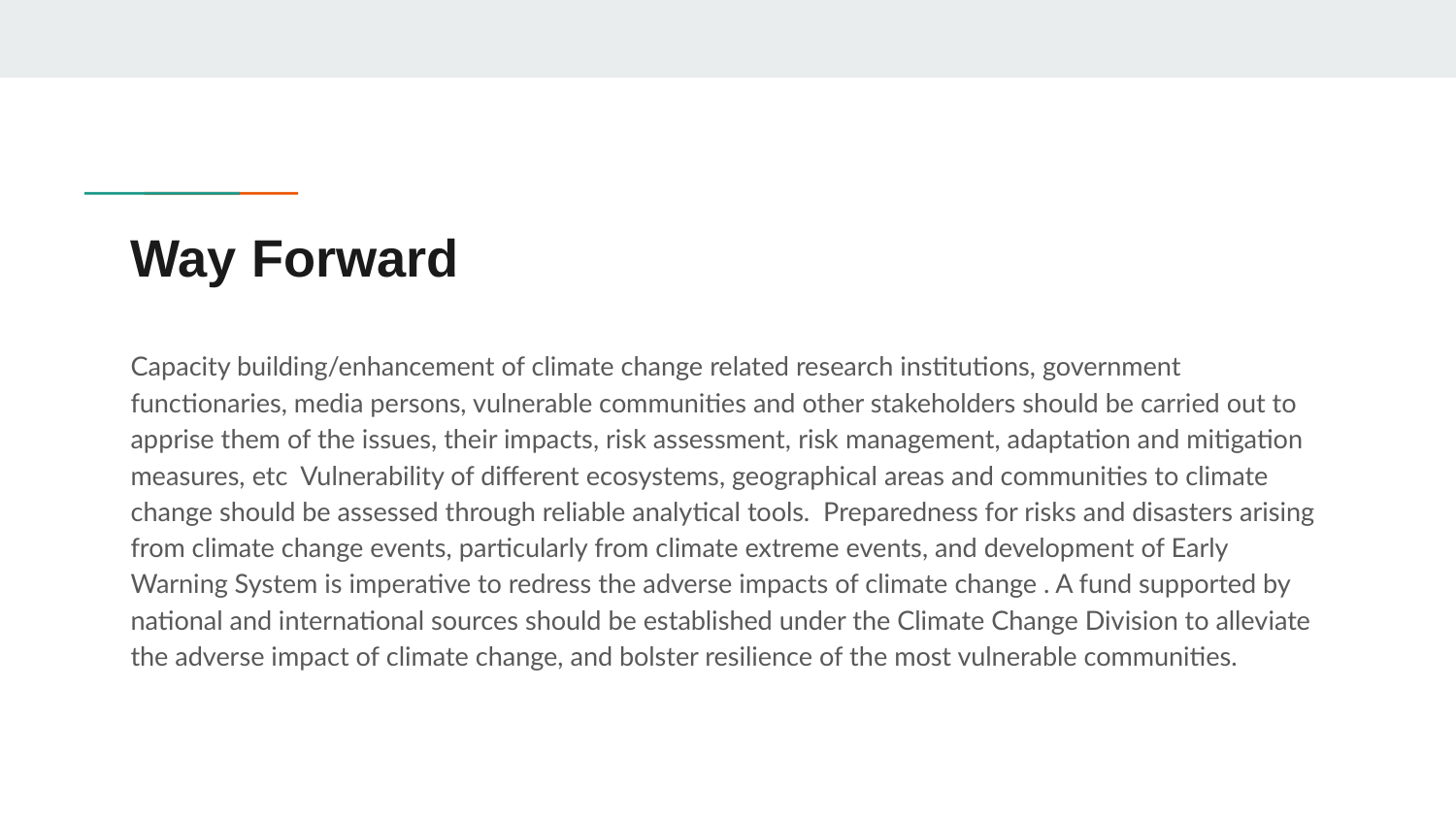

# Way Forward
Capacity building/enhancement of climate change related research institutions, government functionaries, media persons, vulnerable communities and other stakeholders should be carried out to apprise them of the issues, their impacts, risk assessment, risk management, adaptation and mitigation measures, etc  Vulnerability of different ecosystems, geographical areas and communities to climate change should be assessed through reliable analytical tools.  Preparedness for risks and disasters arising from climate change events, particularly from climate extreme events, and development of Early Warning System is imperative to redress the adverse impacts of climate change . A fund supported by national and international sources should be established under the Climate Change Division to alleviate the adverse impact of climate change, and bolster resilience of the most vulnerable communities.